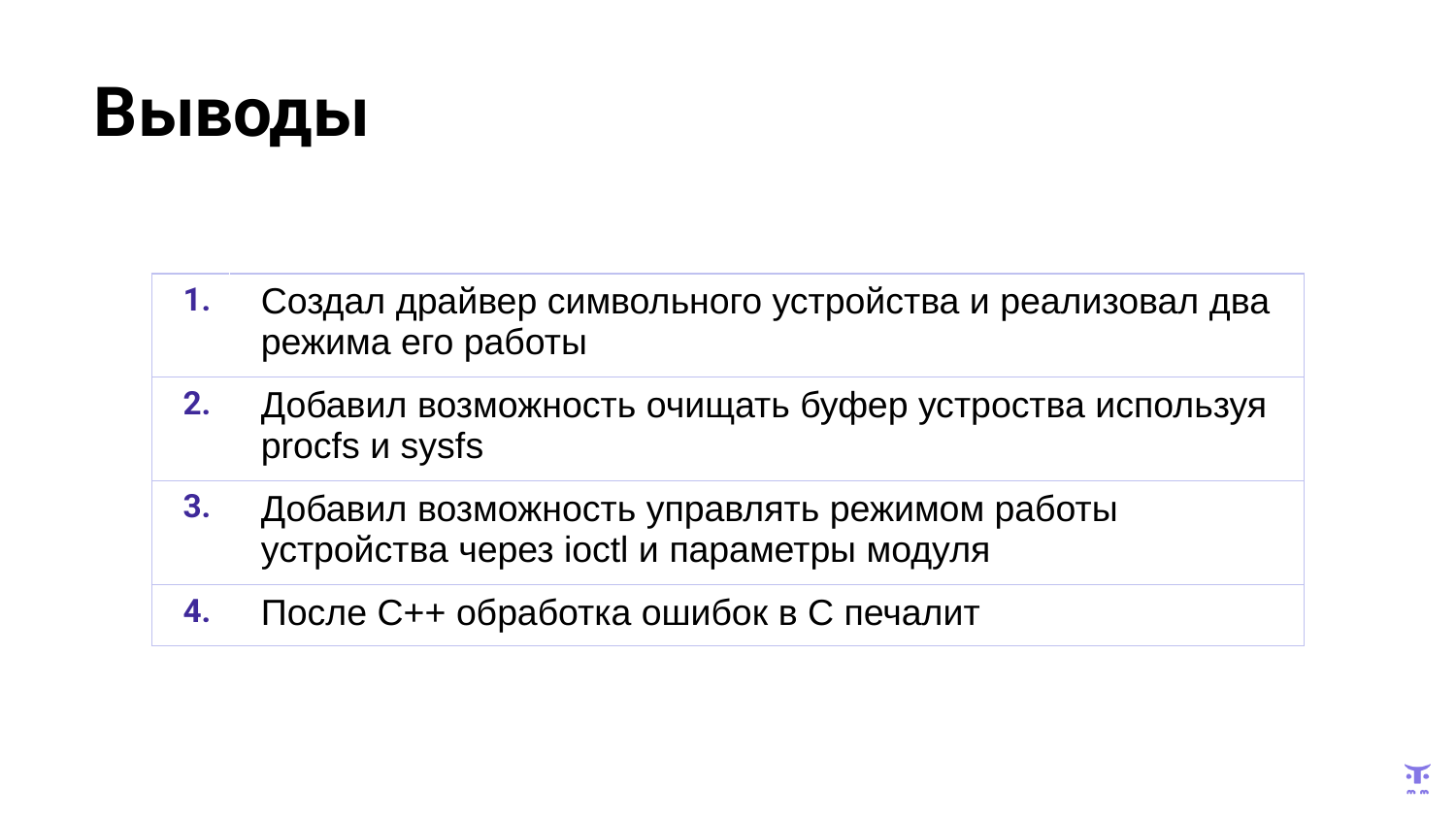

# Выводы

| 1. | Создал драйвер символьного устройства и реализовал два режима его работы |
| --- | --- |
| 2. | Добавил возможность очищать буфер устроства используя procfs и sysfs |
| 3. | Добавил возможность управлять режимом работы устройства через ioctl и параметры модуля |
| 4. | После С++ обработка ошибок в С печалит |